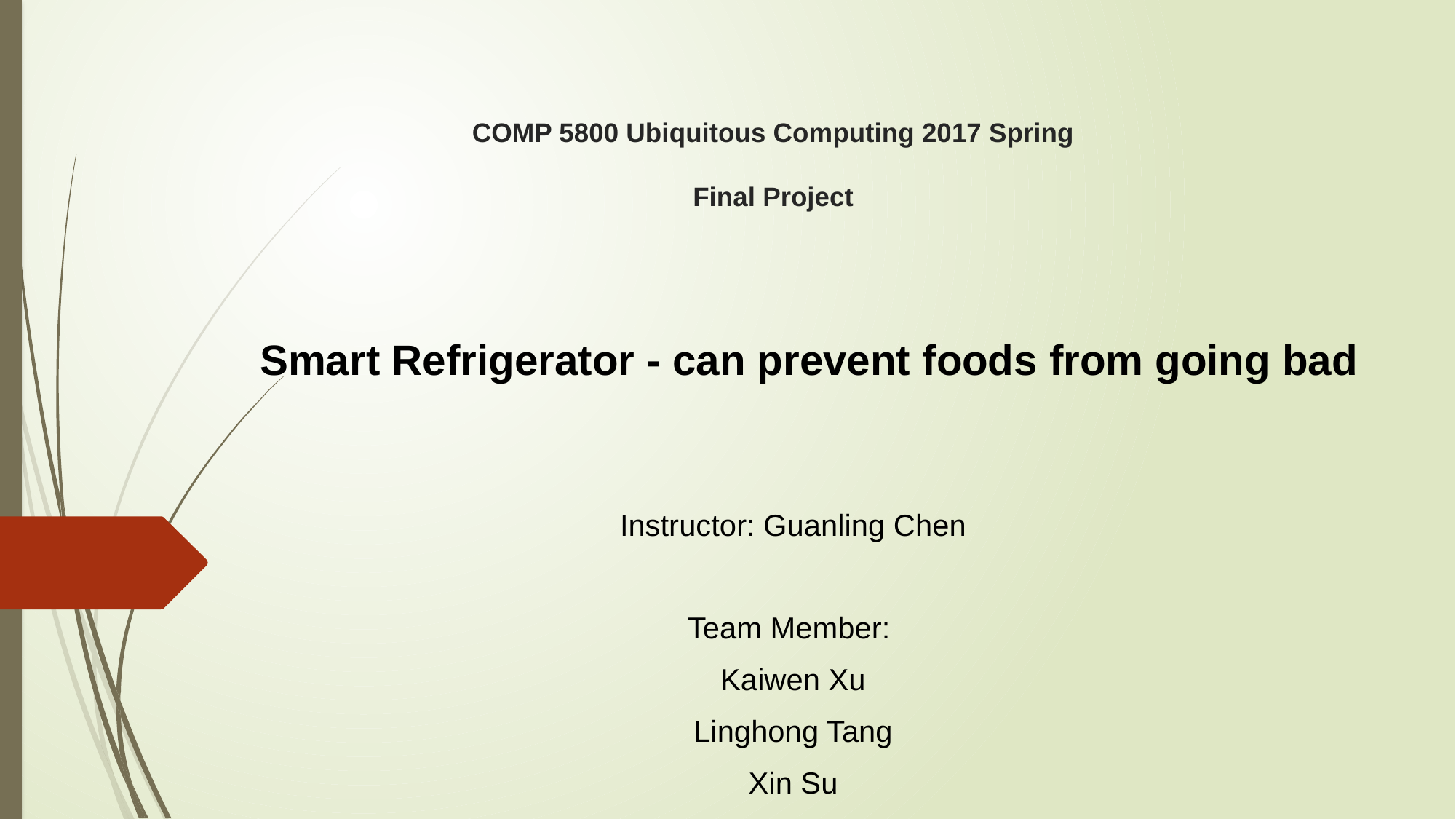

# COMP 5800 Ubiquitous Computing 2017 Spring Final Project
Smart Refrigerator - can prevent foods from going bad
Instructor: Guanling Chen

Team Member:
Kaiwen Xu
Linghong Tang
Xin Su